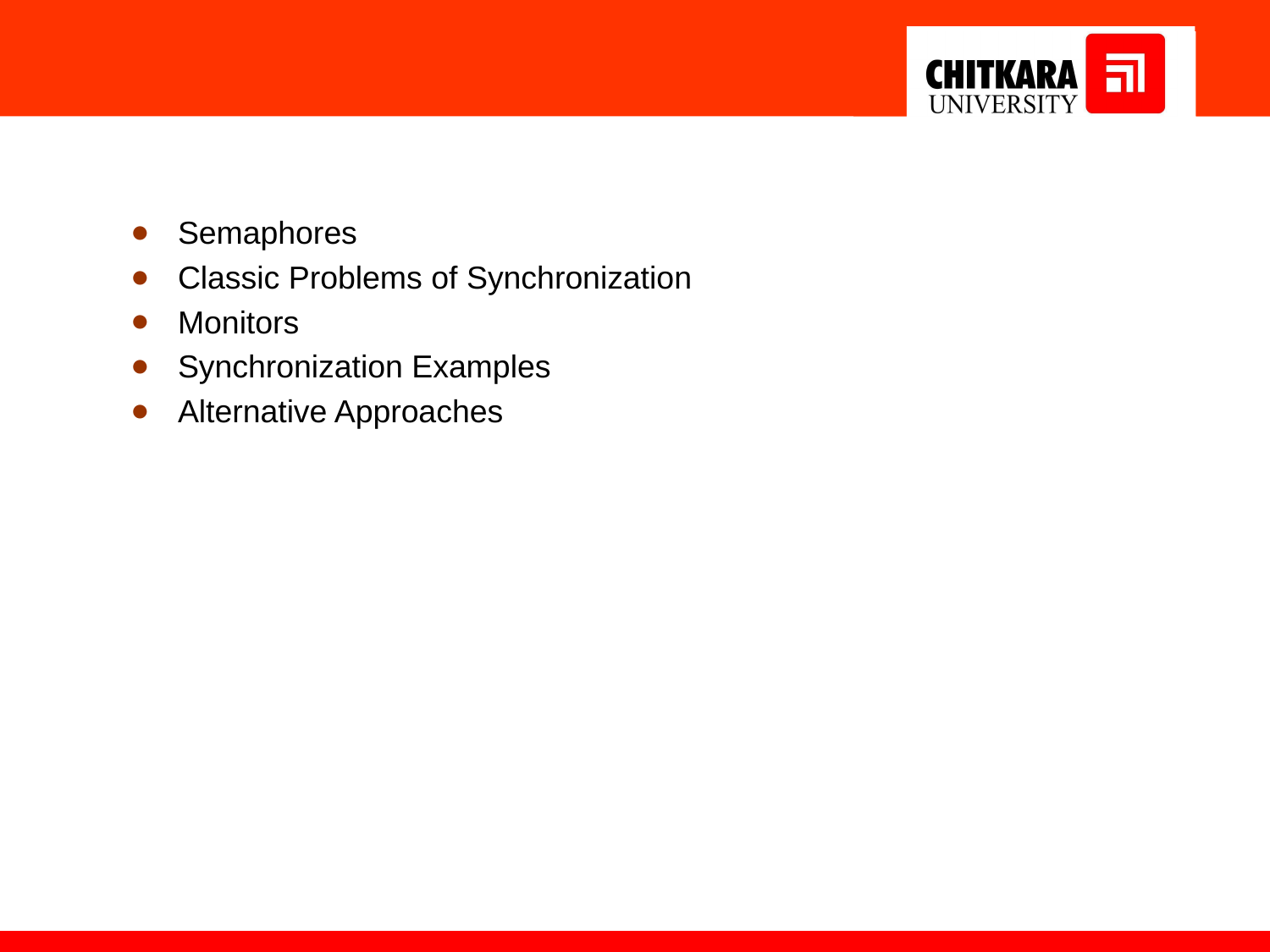

Semaphores
Classic Problems of Synchronization
Monitors
Synchronization Examples
Alternative Approaches